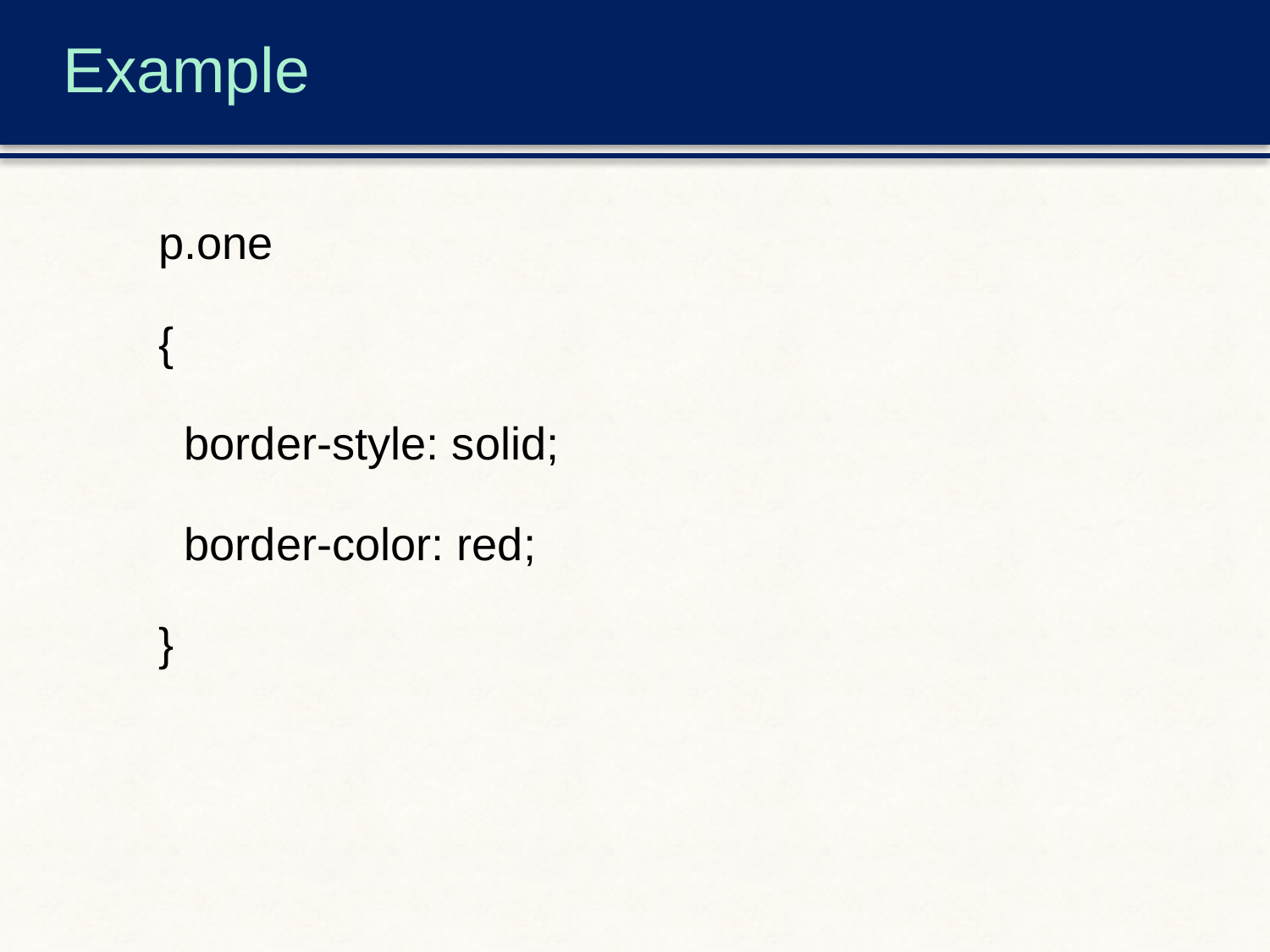

# Example
p.one
{
  border-style: solid;
  border-color: red;
}